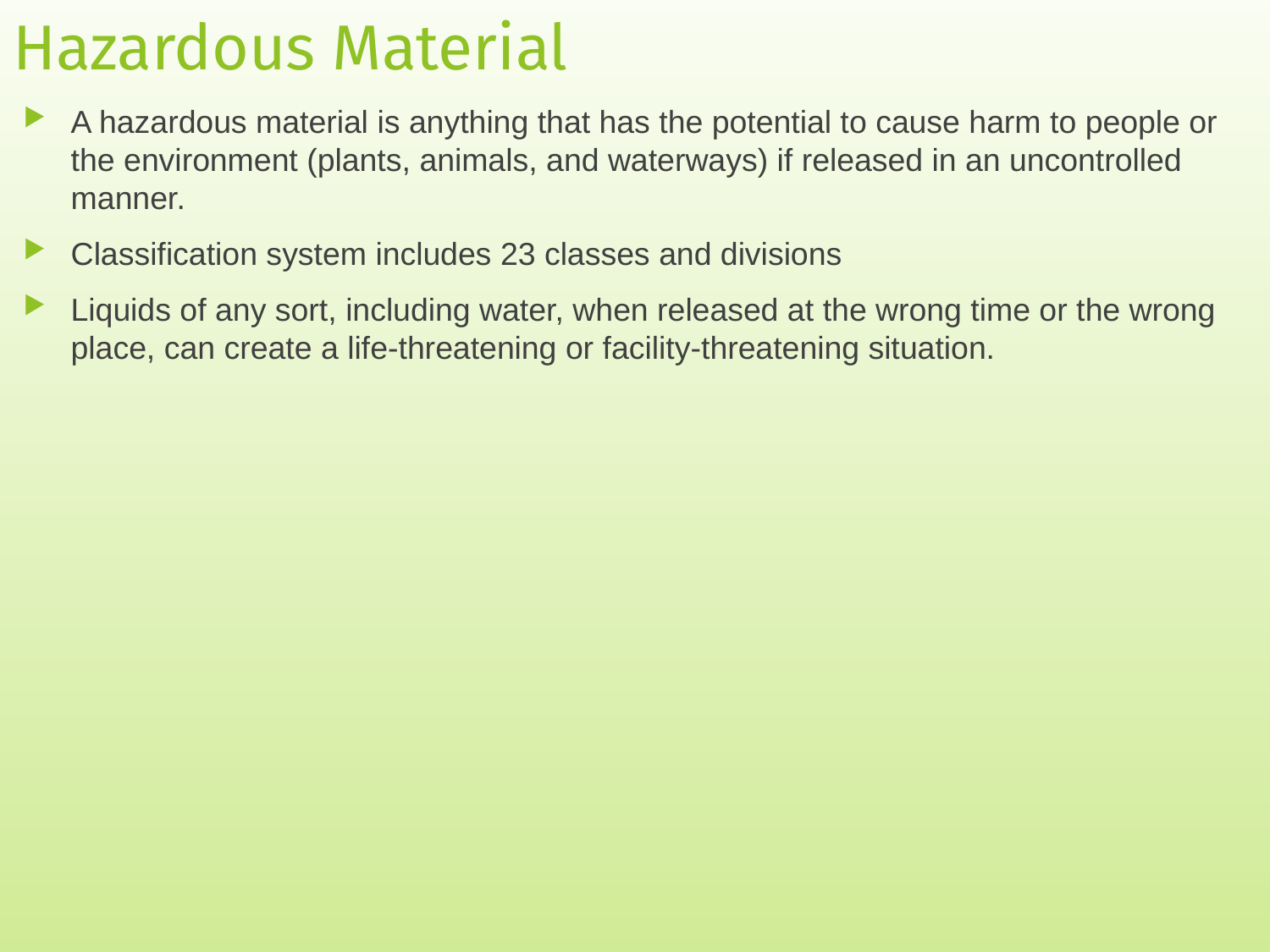

# Hazardous Material
A hazardous material is anything that has the potential to cause harm to people or the environment (plants, animals, and waterways) if released in an uncontrolled manner.
Classification system includes 23 classes and divisions
Liquids of any sort, including water, when released at the wrong time or the wrong place, can create a life-threatening or facility-threatening situation.
3